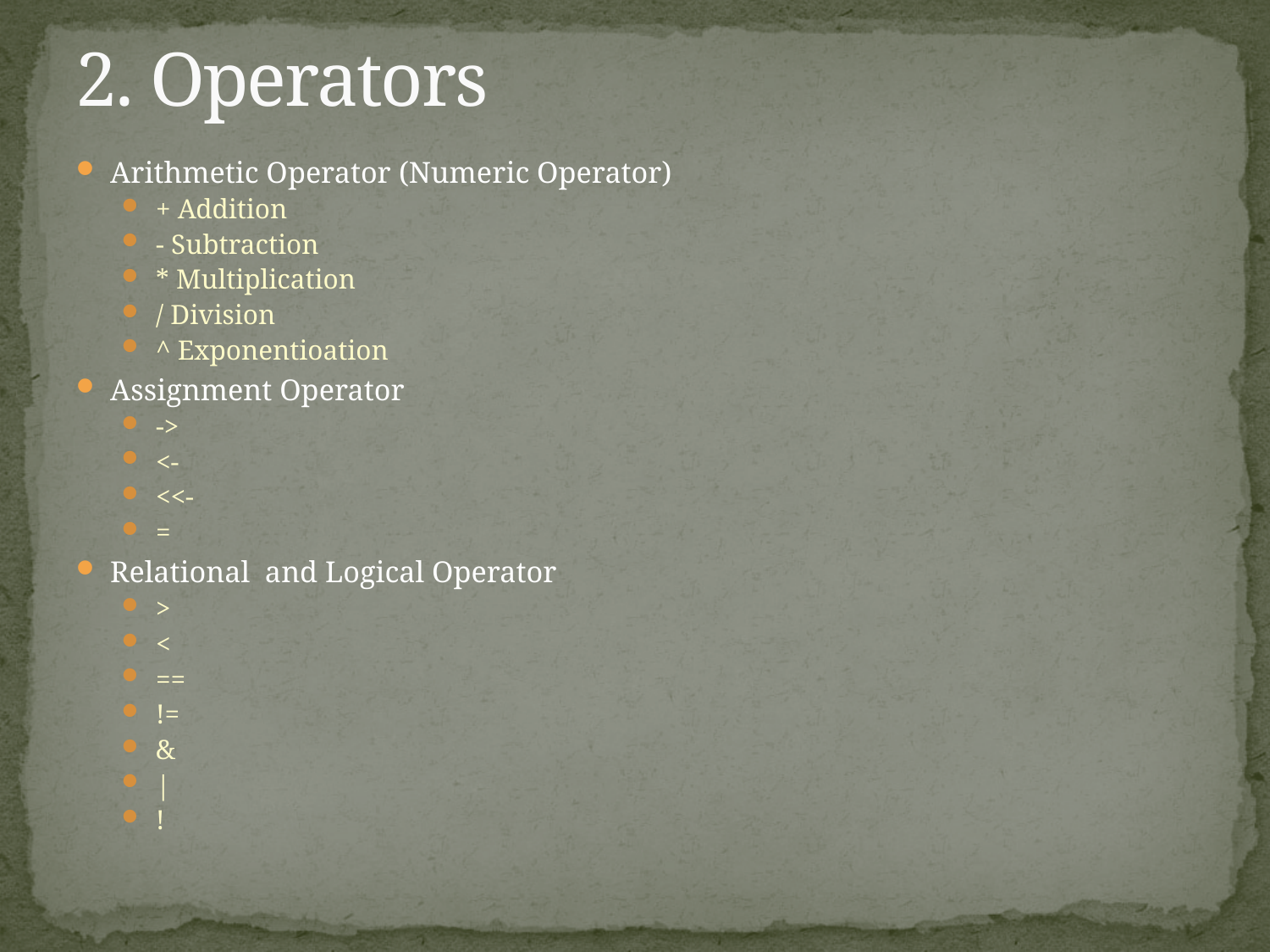

# 2. Operators
Arithmetic Operator (Numeric Operator)
+ Addition
- Subtraction
* Multiplication
/ Division
^ Exponentioation
Assignment Operator
->
<-
<<-
=
Relational  and Logical Operator
>
<
==
!=
&
|
!